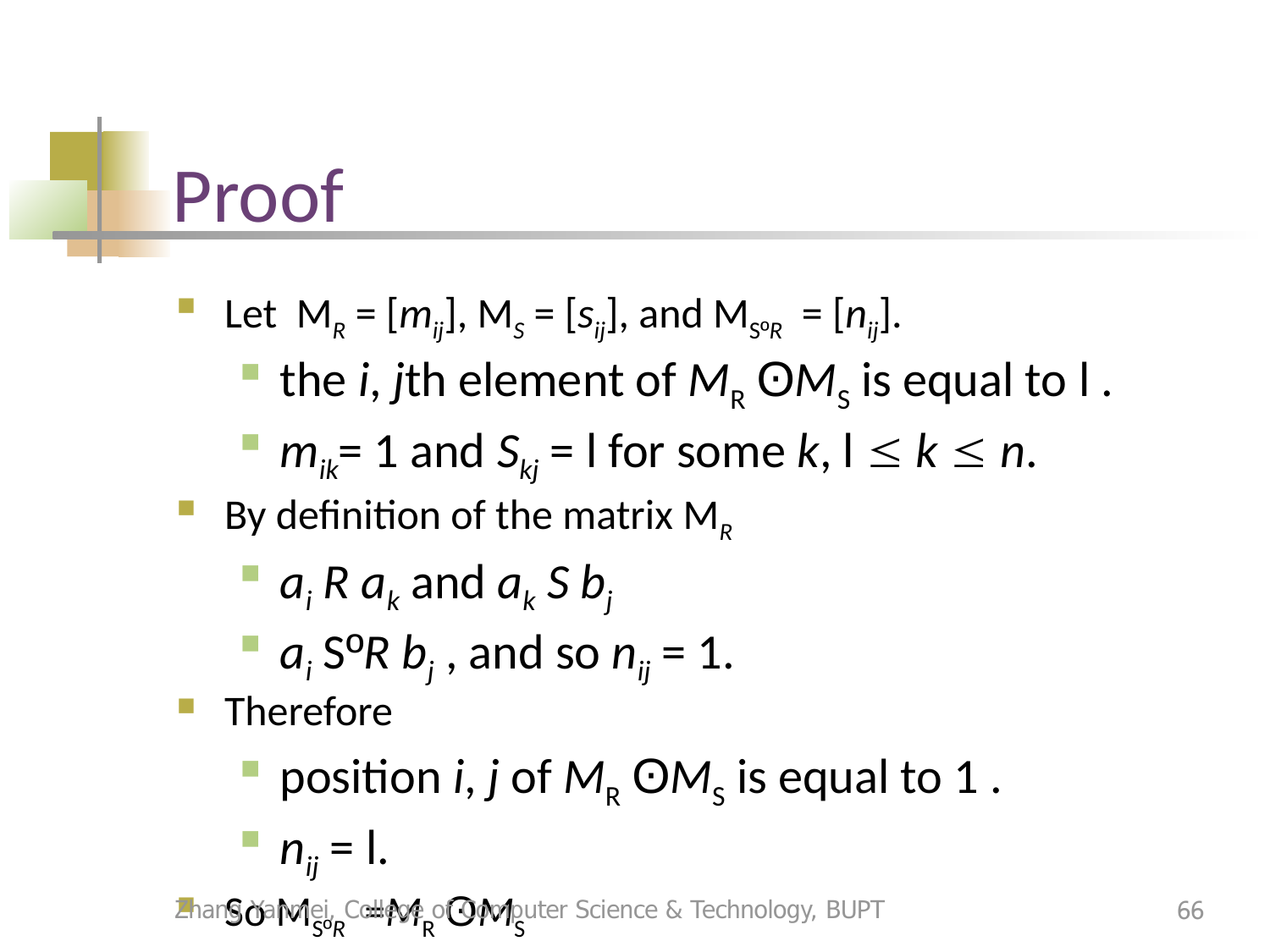

# Proof
Let  MR = [mij], MS = [sij], and MSºR  = [nij].
the i, jth element of MR ʘMS is equal to l .
mik= 1 and Skj = l for some k, l ≤ k ≤ n.
By definition of the matrix MR
ai R ak and ak S bj
ai SºR bj , and so nij = 1.
Therefore
position i, j of MR ʘMS is equal to 1 .
nij = l.
So MSºR  =MR ʘMS
Zhang Yanmei, College of Computer Science & Technology, BUPT
66